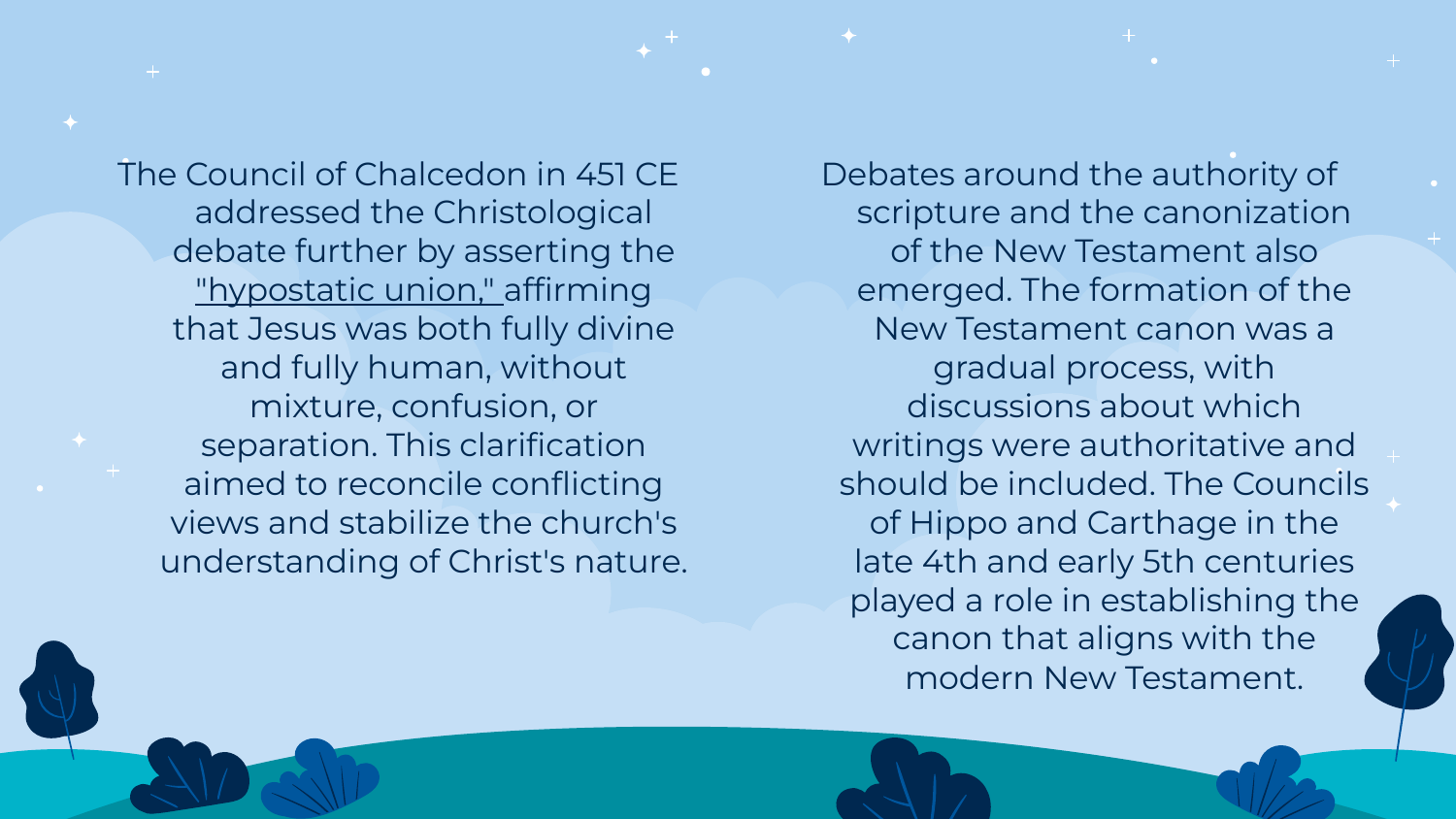

The Council of Chalcedon in 451 CE addressed the Christological debate further by asserting the "hypostatic union," affirming that Jesus was both fully divine and fully human, without mixture, confusion, or separation. This clarification aimed to reconcile conflicting views and stabilize the church's understanding of Christ's nature.
Debates around the authority of scripture and the canonization of the New Testament also emerged. The formation of the New Testament canon was a gradual process, with discussions about which writings were authoritative and should be included. The Councils of Hippo and Carthage in the late 4th and early 5th centuries played a role in establishing the canon that aligns with the modern New Testament.